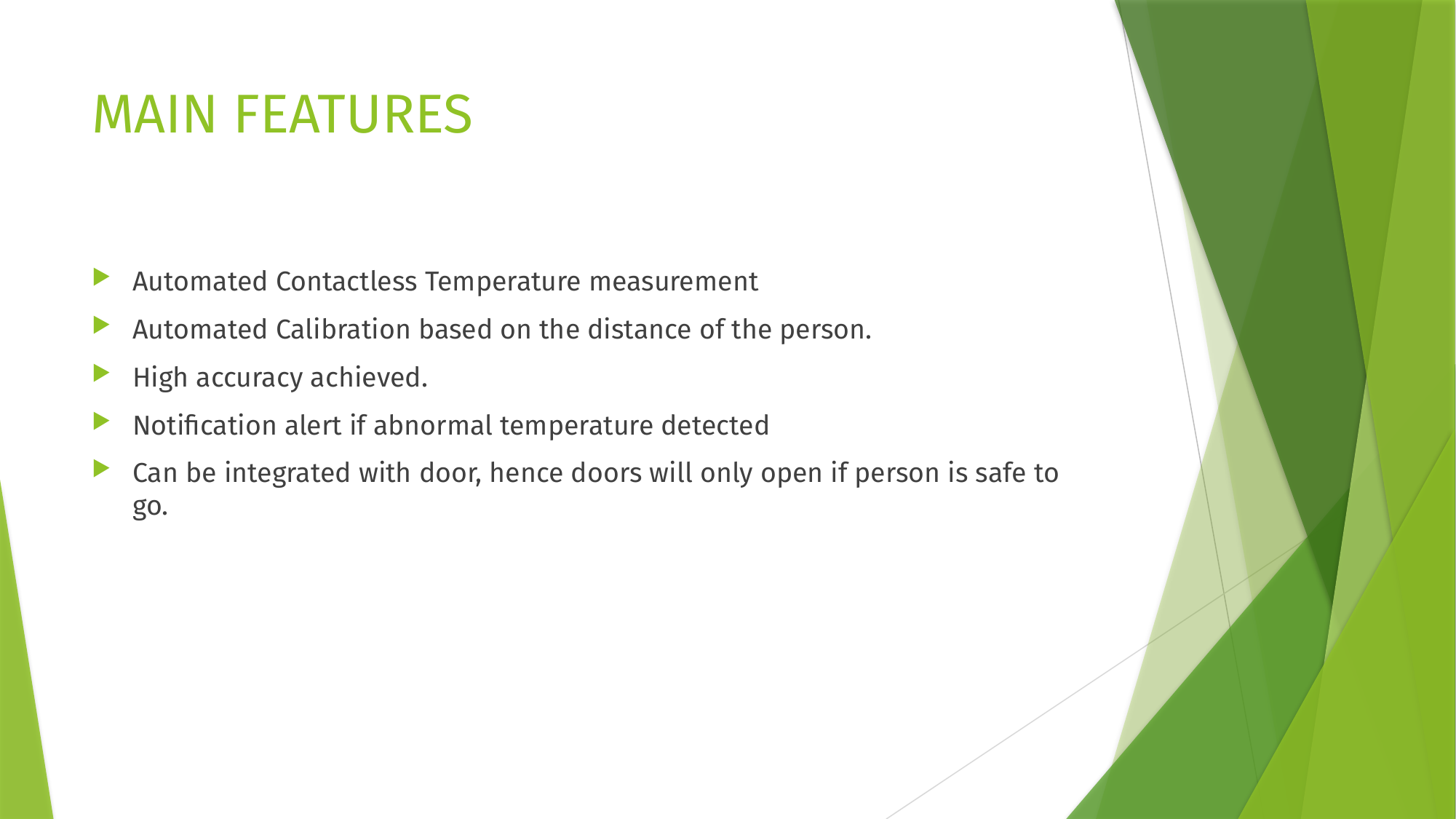

# MAIN FEATURES
Automated Contactless Temperature measurement
Automated Calibration based on the distance of the person.
High accuracy achieved.
Notification alert if abnormal temperature detected
Can be integrated with door, hence doors will only open if person is safe to go.